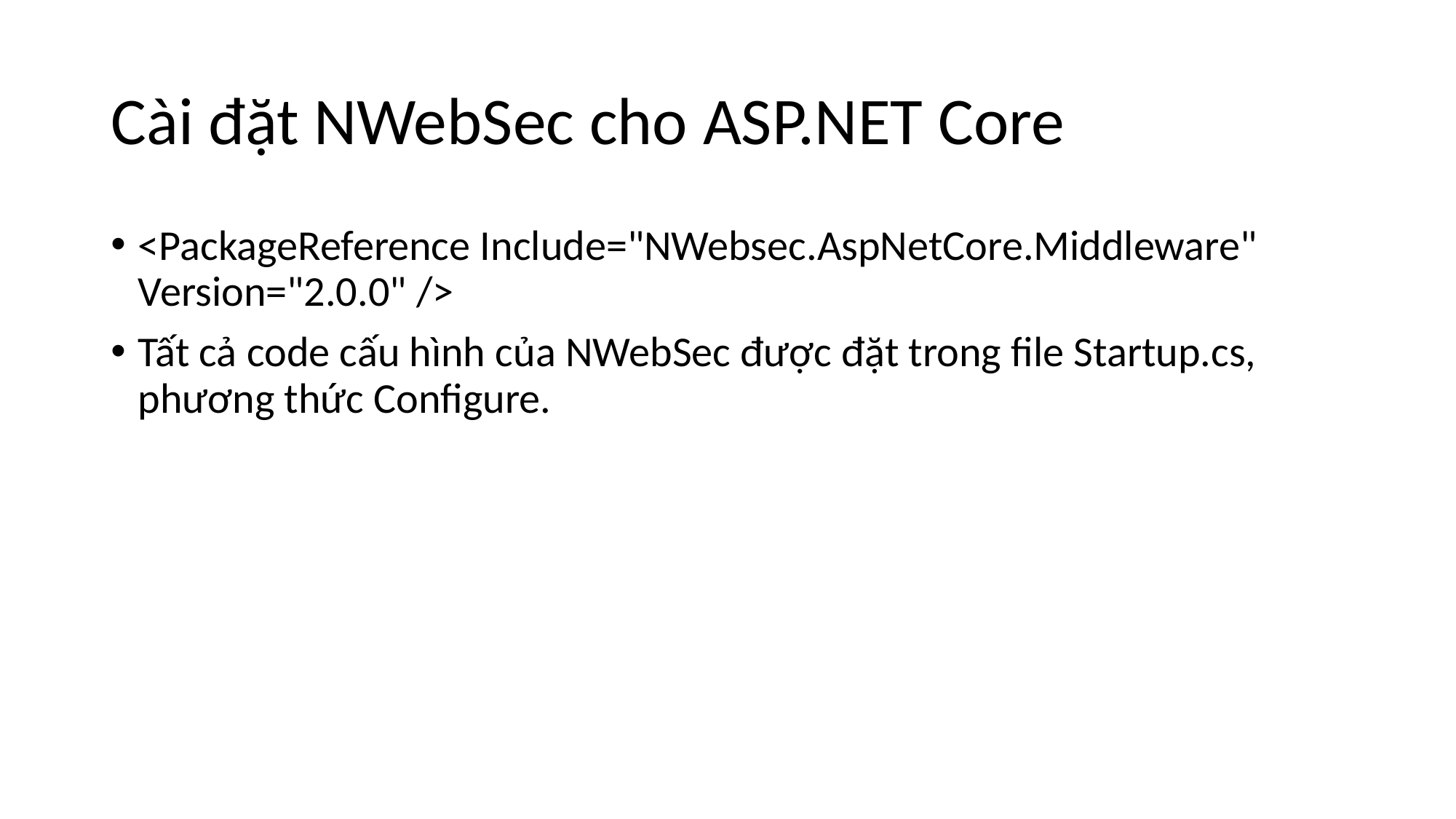

# Cài đặt NWebSec cho ASP.NET Core
<PackageReference Include="NWebsec.AspNetCore.Middleware" Version="2.0.0" />
Tất cả code cấu hình của NWebSec được đặt trong file Startup.cs, phương thức Configure.